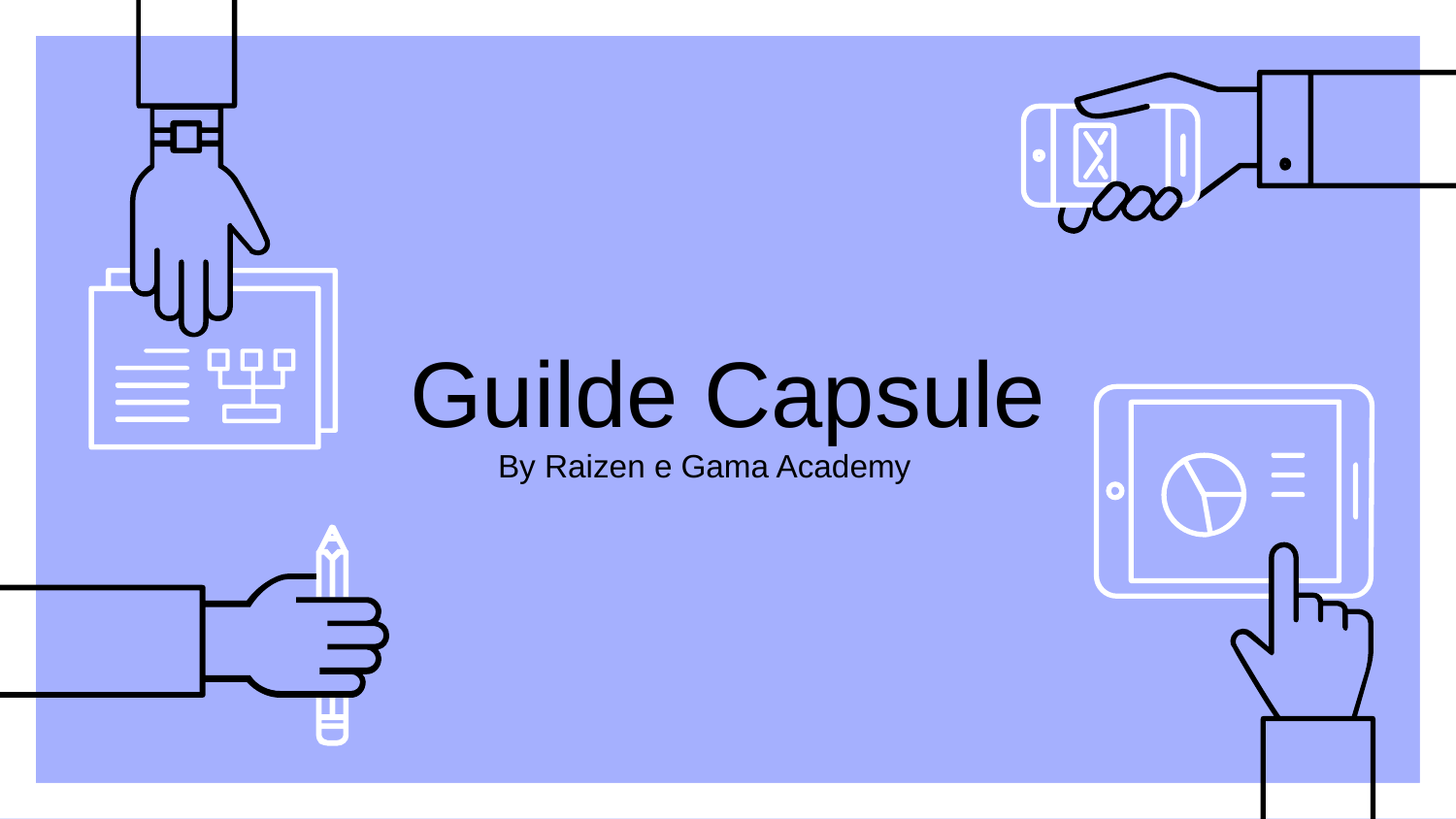

# Guilde Capsule
By Raizen e Gama Academy